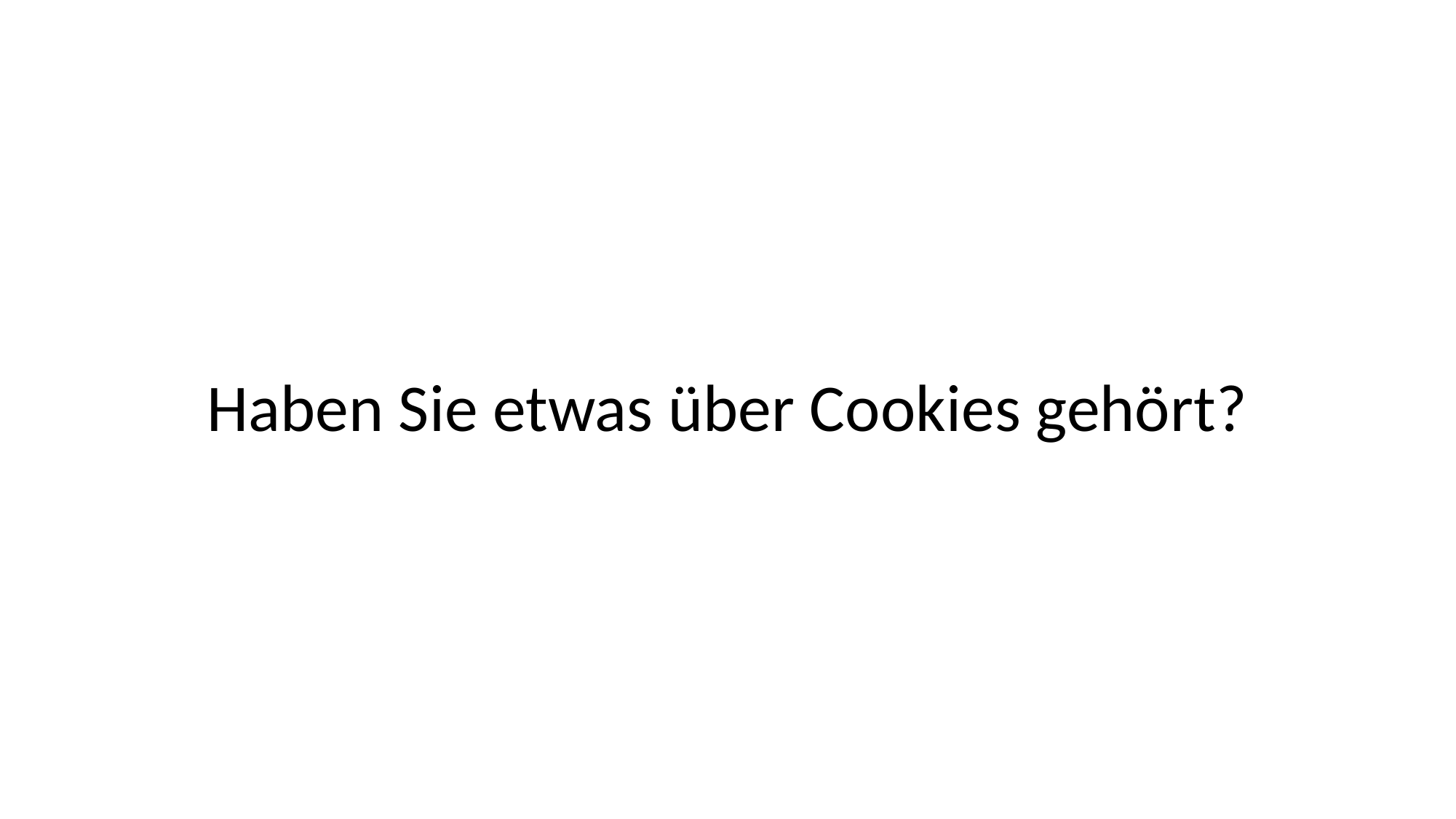

# Haben Sie etwas über Cookies gehört?